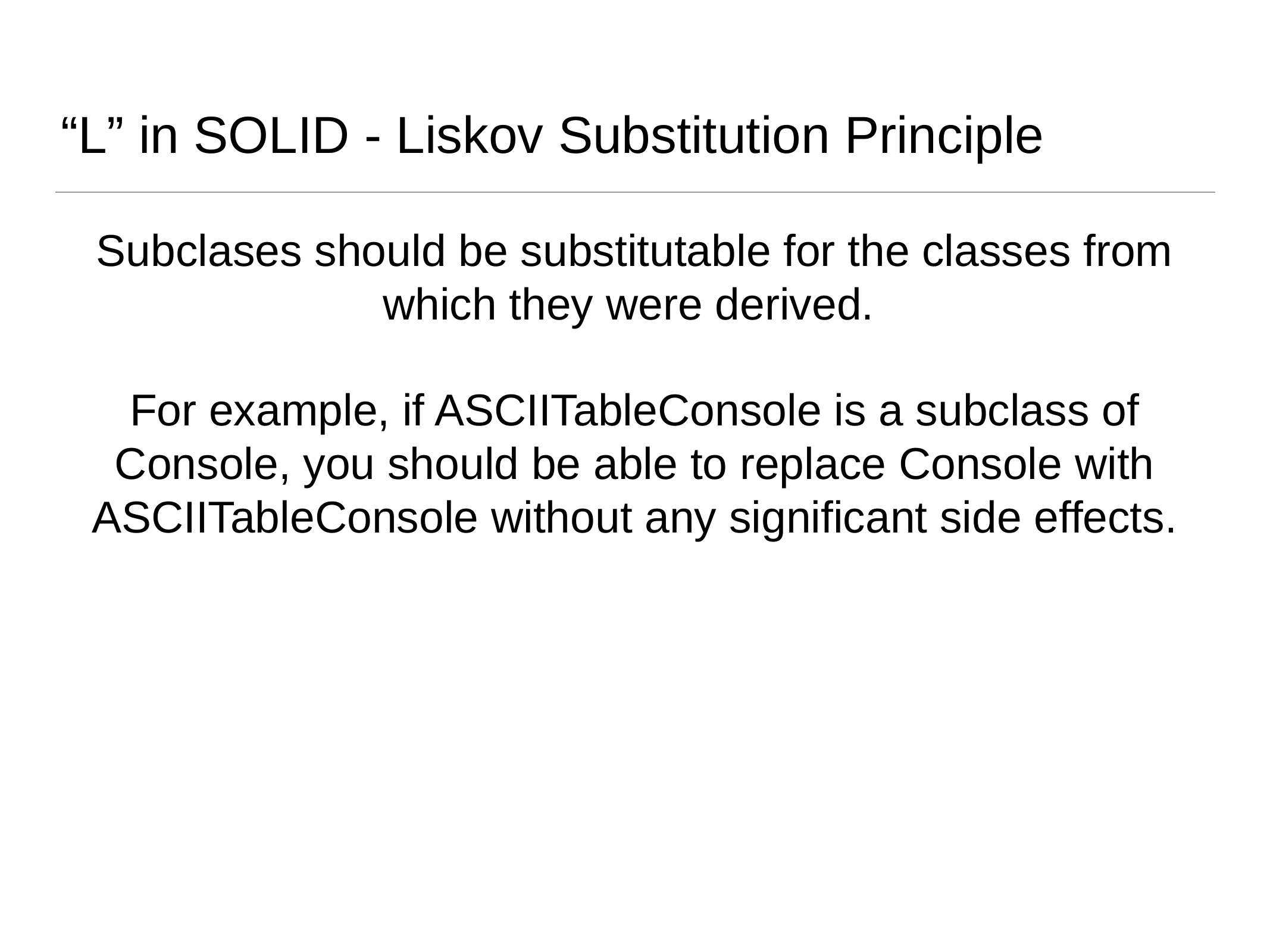

# “L” in SOLID - Liskov Substitution Principle
Subclases should be substitutable for the classes from which they were derived.
For example, if ASCIITableConsole is a subclass of Console, you should be able to replace Console with ASCIITableConsole without any significant side effects.